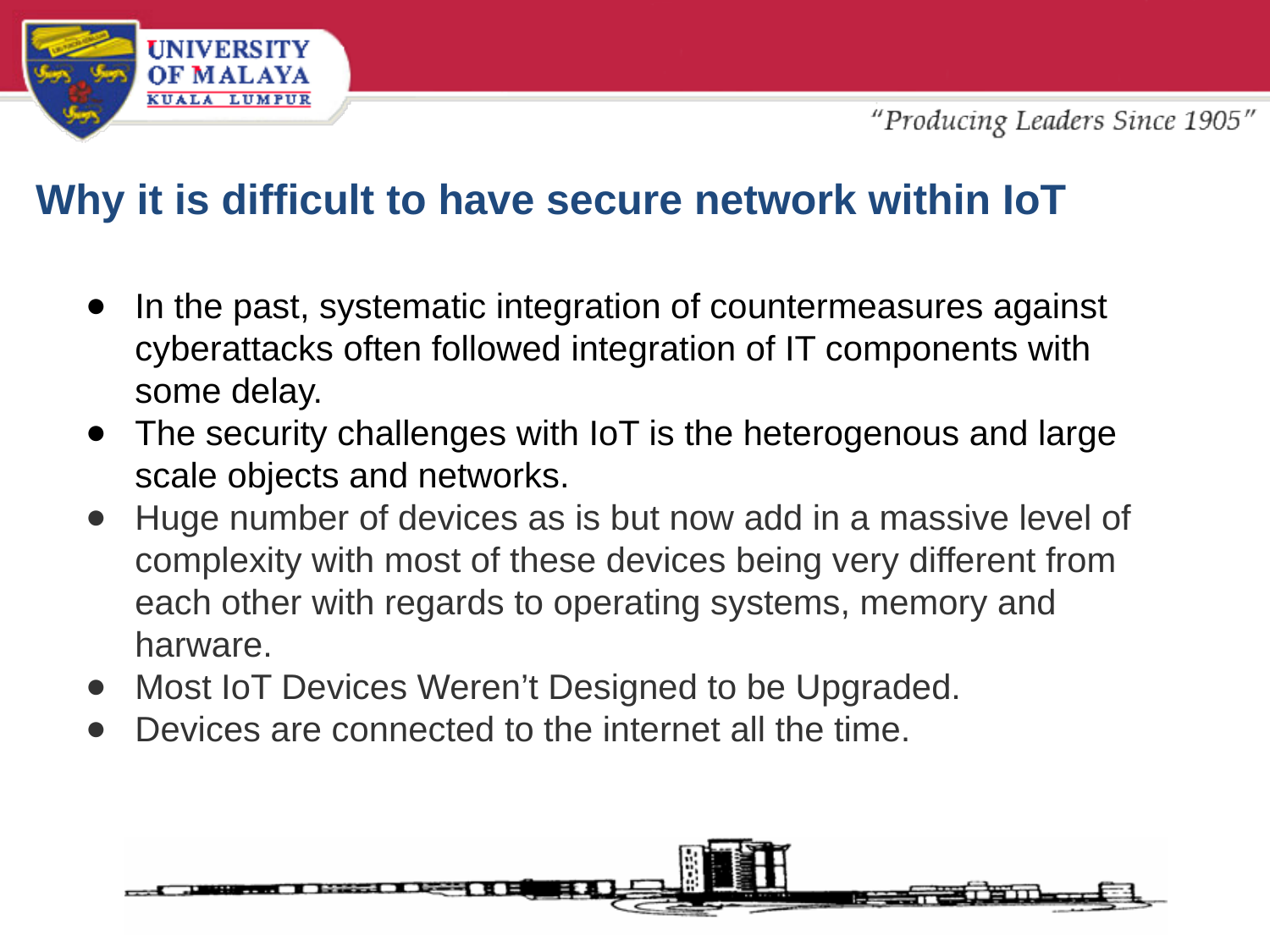

# Why it is difficult to have secure network within IoT

In the past, systematic integration of countermeasures against cyberattacks often followed integration of IT components with some delay.
The security challenges with IoT is the heterogenous and large scale objects and networks.
Huge number of devices as is but now add in a massive level of complexity with most of these devices being very different from each other with regards to operating systems, memory and harware.
Most IoT Devices Weren’t Designed to be Upgraded.
Devices are connected to the internet all the time.